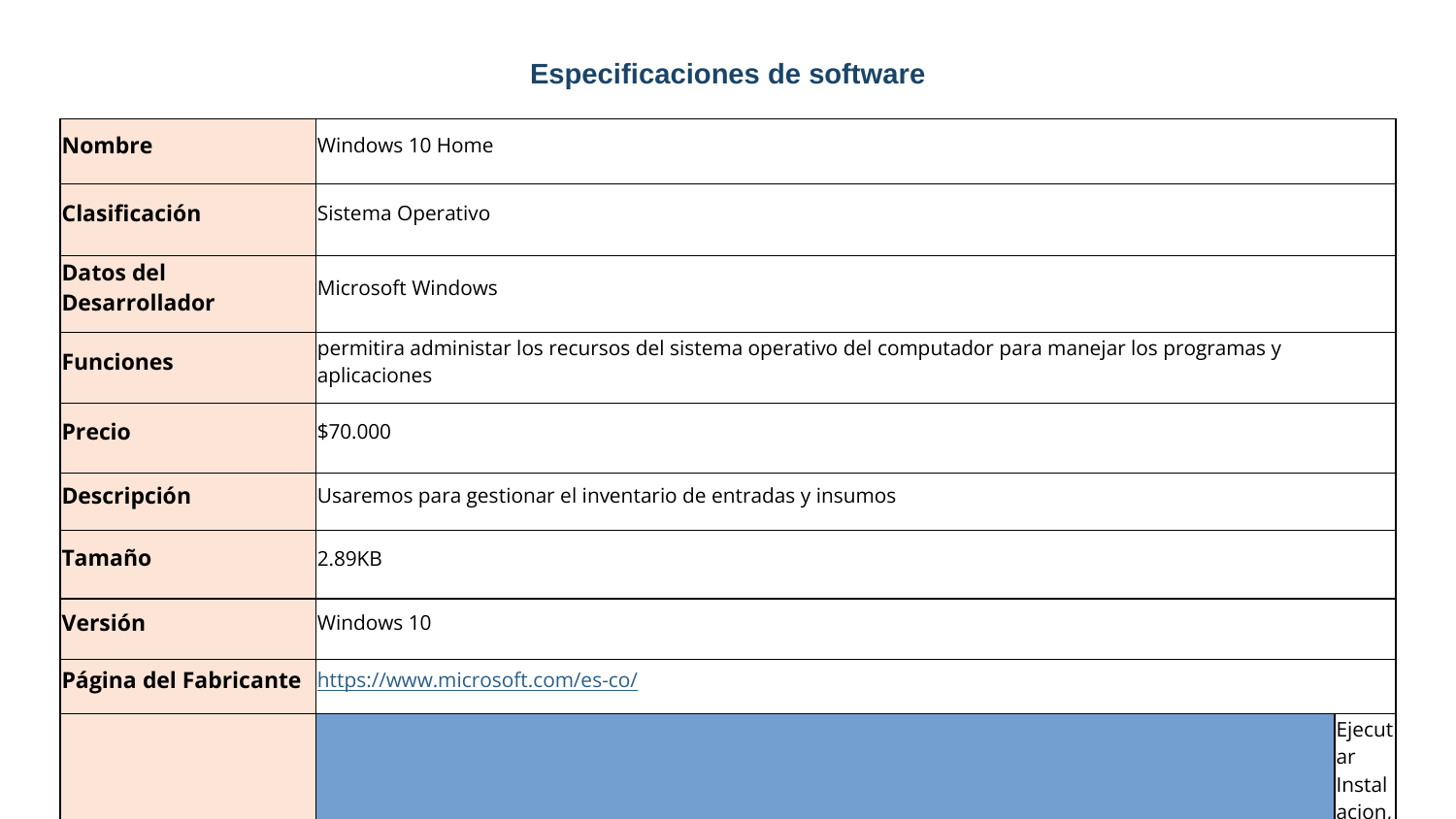

Especificaciones de software
| Nombre |  | Windows 10 Home |  |
| --- | --- | --- | --- |
| Clasificación |  | Sistema Operativo |  |
| Datos del Desarrollador |  | Microsoft Windows |  |
| Funciones |  | permitira administar los recursos del sistema operativo del computador para manejar los programas y aplicaciones |  |
| Precio |  | $70.000 |  |
| Descripción |  | Usaremos para gestionar el inventario de entradas y insumos |  |
| Tamaño |  | 2.89KB |  |
| Versión |  | Windows 10 |  |
| Página del Fabricante |  | https://www.microsoft.com/es-co/ |  |
| Datos de instalación |  | Ejecutar Instalacion, Comprado con licencia Windows |  |